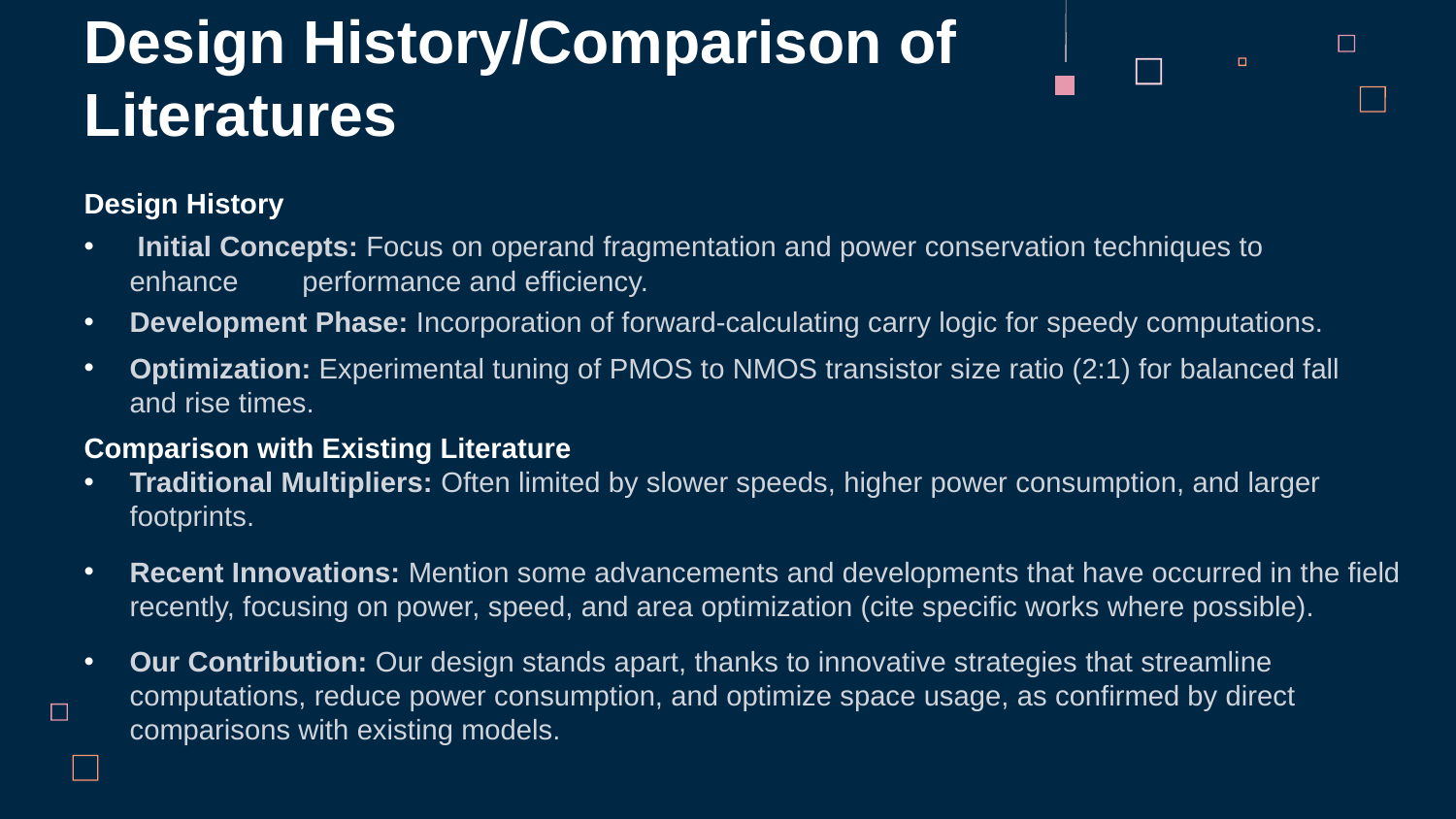

Design History/Comparison of Literatures
Design History

 Initial Concepts: Focus on operand fragmentation and power conservation techniques to enhance        performance and efficiency.

Development Phase: Incorporation of forward-calculating carry logic for speedy computations.

Optimization: Experimental tuning of PMOS to NMOS transistor size ratio (2:1) for balanced fall and rise times.
Comparison with Existing Literature
Traditional Multipliers: Often limited by slower speeds, higher power consumption, and larger footprints.

Recent Innovations: Mention some advancements and developments that have occurred in the field recently, focusing on power, speed, and area optimization (cite specific works where possible).

Our Contribution: Our design stands apart, thanks to innovative strategies that streamline computations, reduce power consumption, and optimize space usage, as confirmed by direct comparisons with existing models.